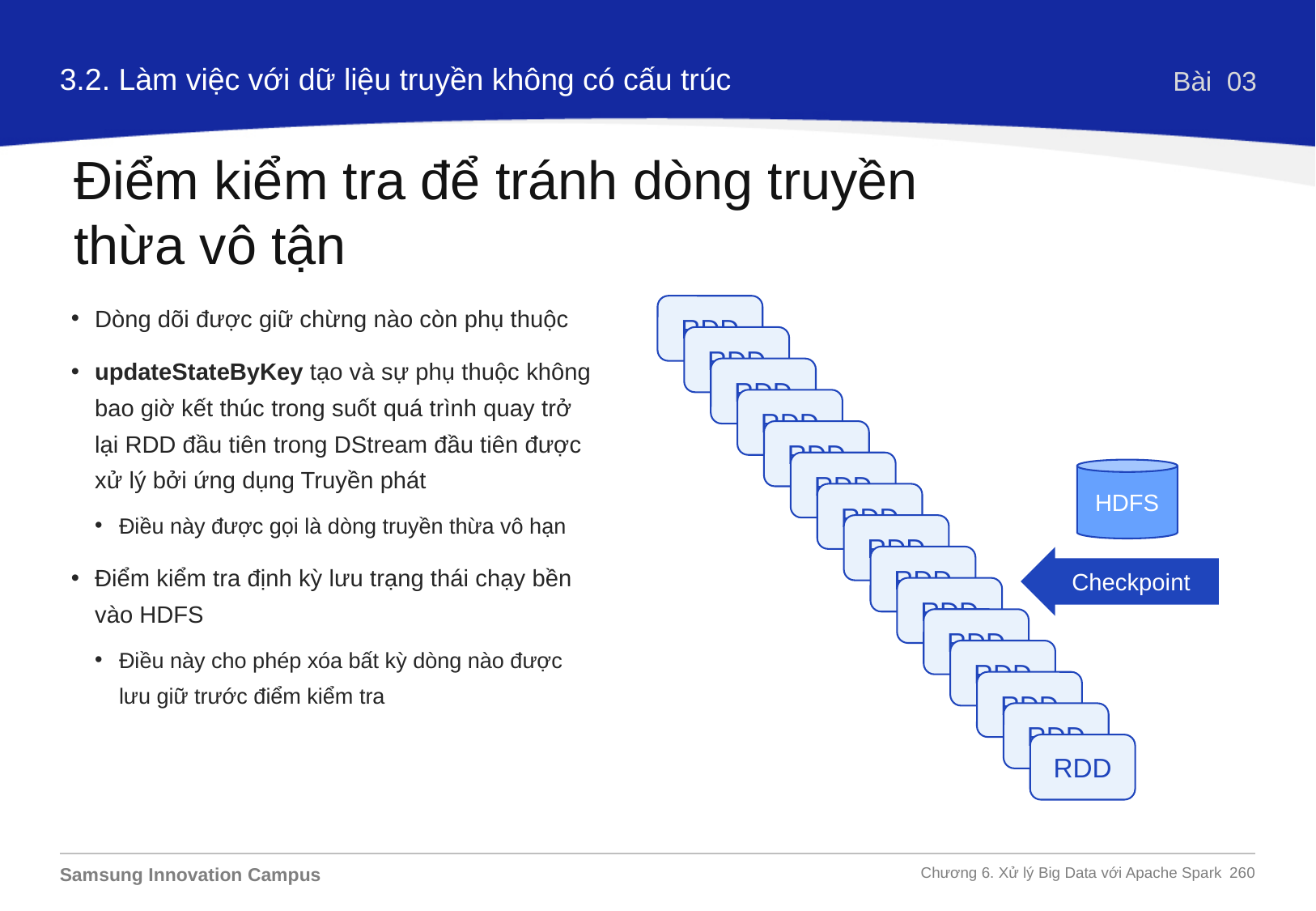

3.2. Làm việc với dữ liệu truyền không có cấu trúc
Bài  03
Điểm kiểm tra để tránh dòng truyền
thừa vô tận
Dòng dõi được giữ chừng nào còn phụ thuộc
updateStateByKey tạo và sự phụ thuộc không bao giờ kết thúc trong suốt quá trình quay trở lại RDD đầu tiên trong DStream đầu tiên được xử lý bởi ứng dụng Truyền phát
Điều này được gọi là dòng truyền thừa vô hạn
Điểm kiểm tra định kỳ lưu trạng thái chạy bền vào HDFS
Điều này cho phép xóa bất kỳ dòng nào được lưu giữ trước điểm kiểm tra
RDD
RDD
RDD
RDD
RDD
RDD
HDFS
RDD
RDD
RDD
Checkpoint
RDD
RDD
RDD
RDD
RDD
RDD